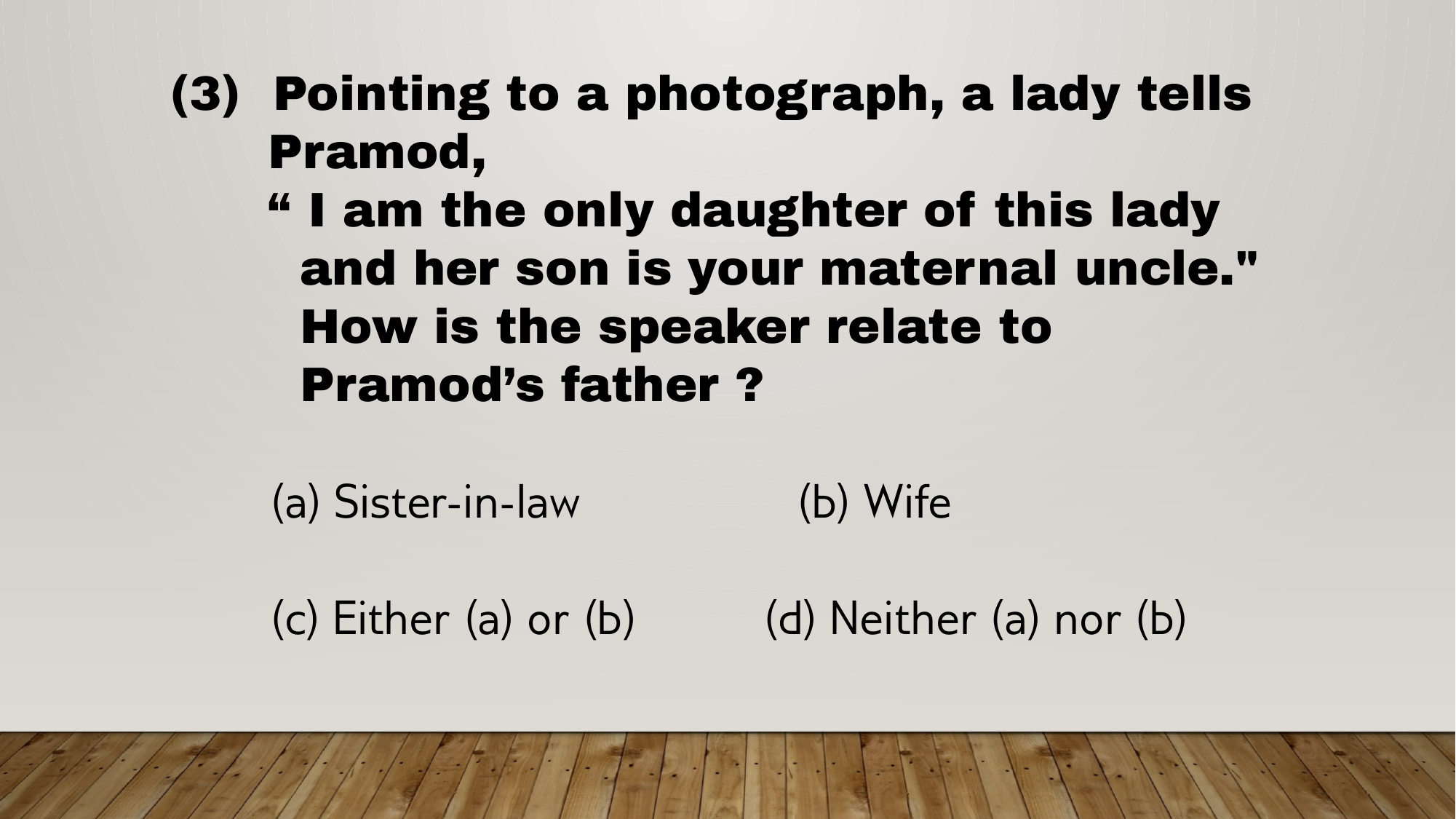

Pointing to a photograph, a lady tells
      Pramod,
      “ I am the only daughter of this lady
        and her son is your maternal uncle."
        How is the speaker relate to
        Pramod’s father ?

       (a) Sister-in-law               (b) Wife

       (c) Either (a) or (b)         (d) Neither (a) nor (b)